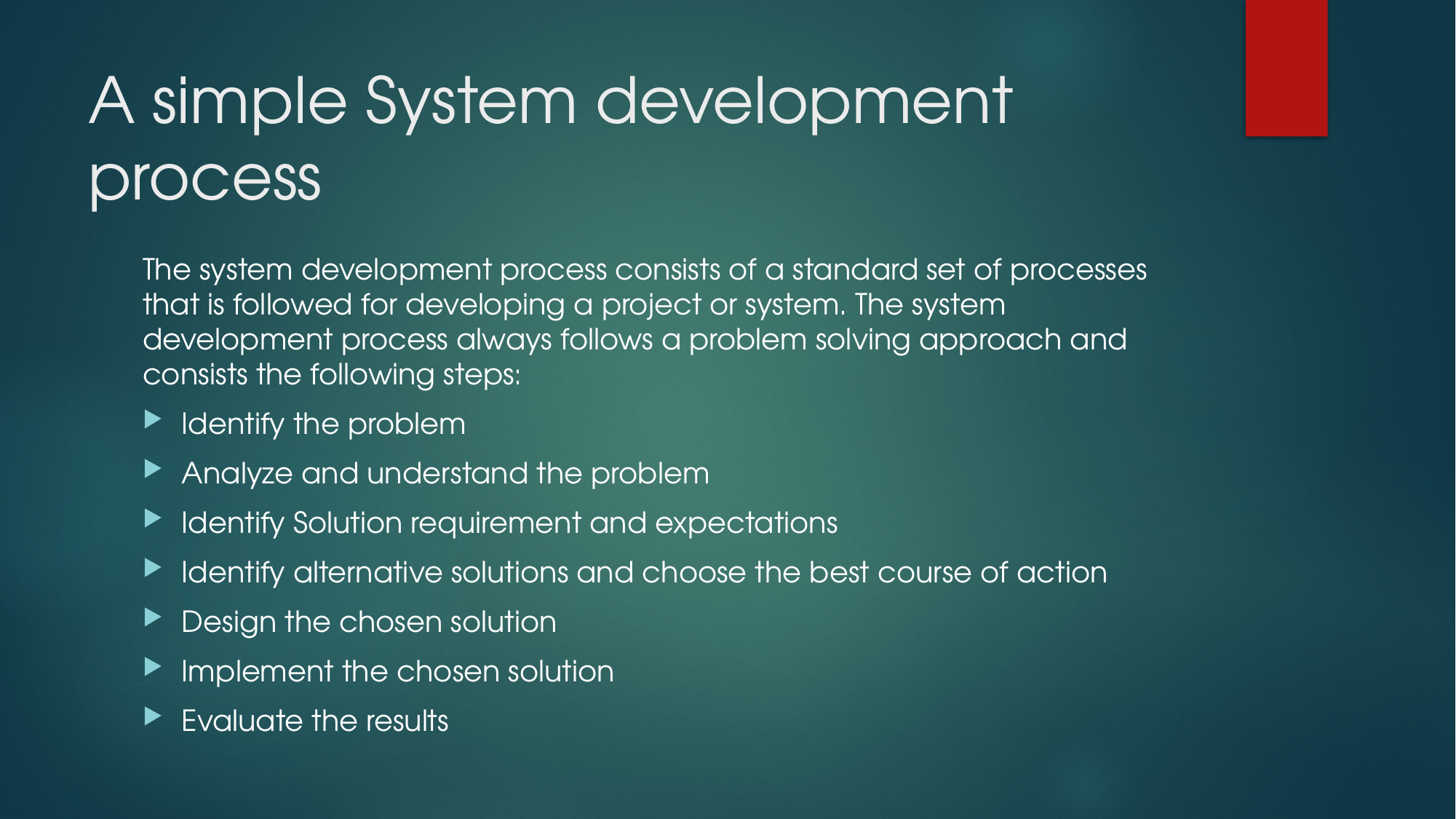

# A simple System development process
The system development process consists of a standard set of processes that is followed for developing a project or system. The system development process always follows a problem solving approach and consists the following steps:
Identify the problem
Analyze and understand the problem
Identify Solution requirement and expectations
Identify alternative solutions and choose the best course of action
Design the chosen solution
Implement the chosen solution
Evaluate the results